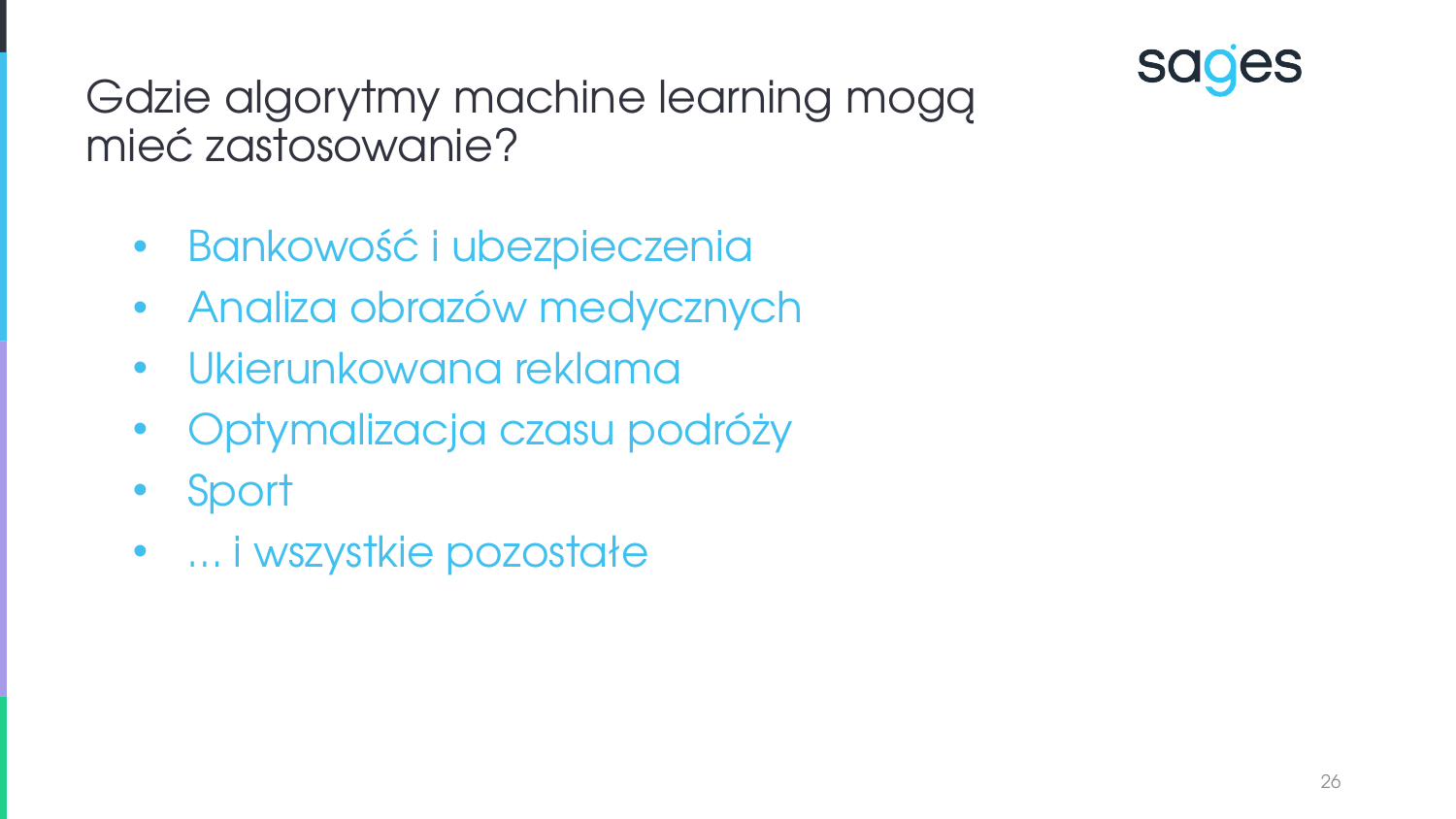

# Gdzie algorytmy machine learning mogą mieć zastosowanie?
Bankowość i ubezpieczenia
Analiza obrazów medycznych
Ukierunkowana reklama
Optymalizacja czasu podróży
Sport
… i wszystkie pozostałe

26